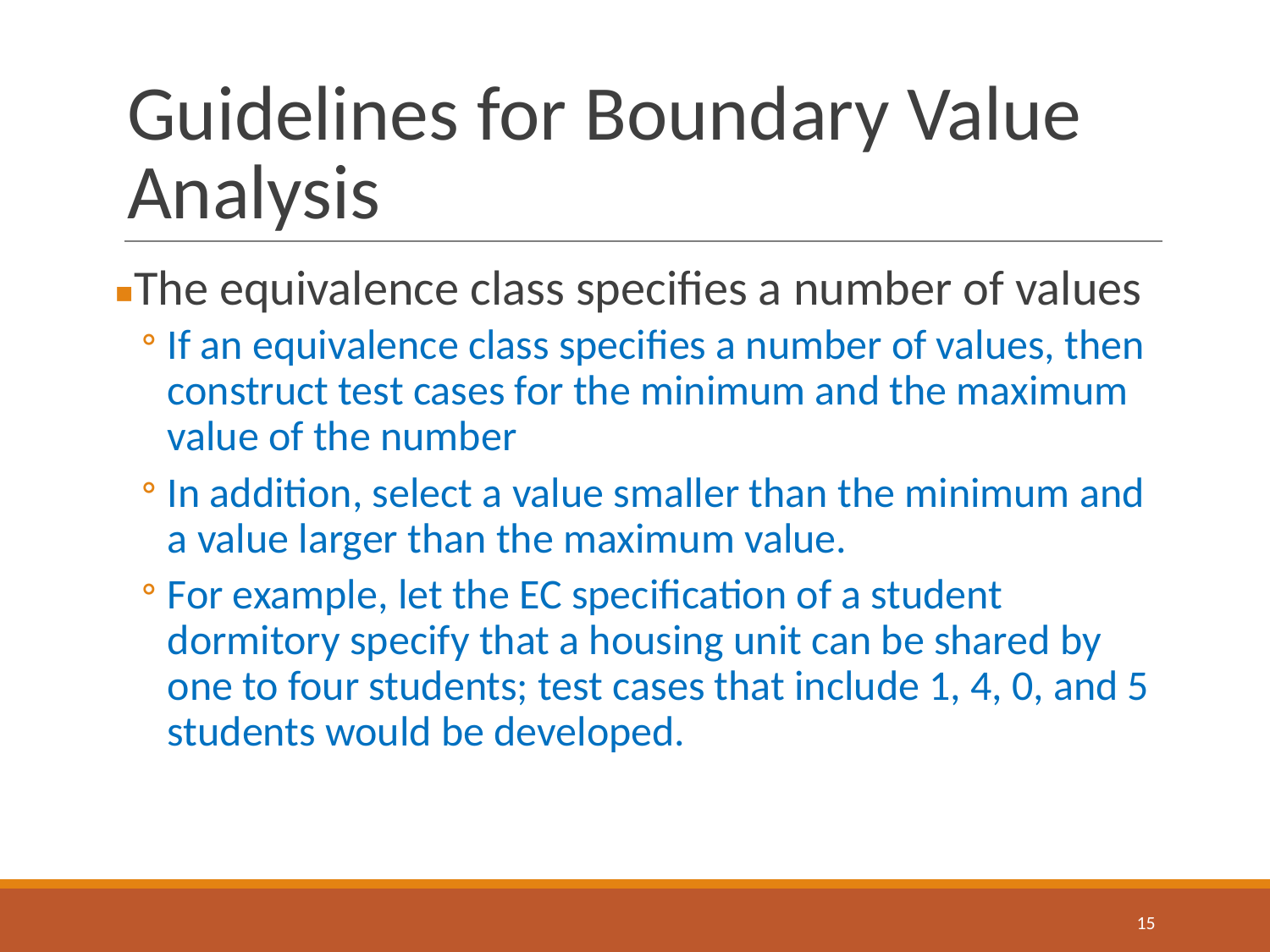

# Guidelines for Boundary Value Analysis
The equivalence class specifies a number of values
If an equivalence class specifies a number of values, then construct test cases for the minimum and the maximum value of the number
In addition, select a value smaller than the minimum and a value larger than the maximum value.
For example, let the EC specification of a student dormitory specify that a housing unit can be shared by one to four students; test cases that include 1, 4, 0, and 5 students would be developed.

15